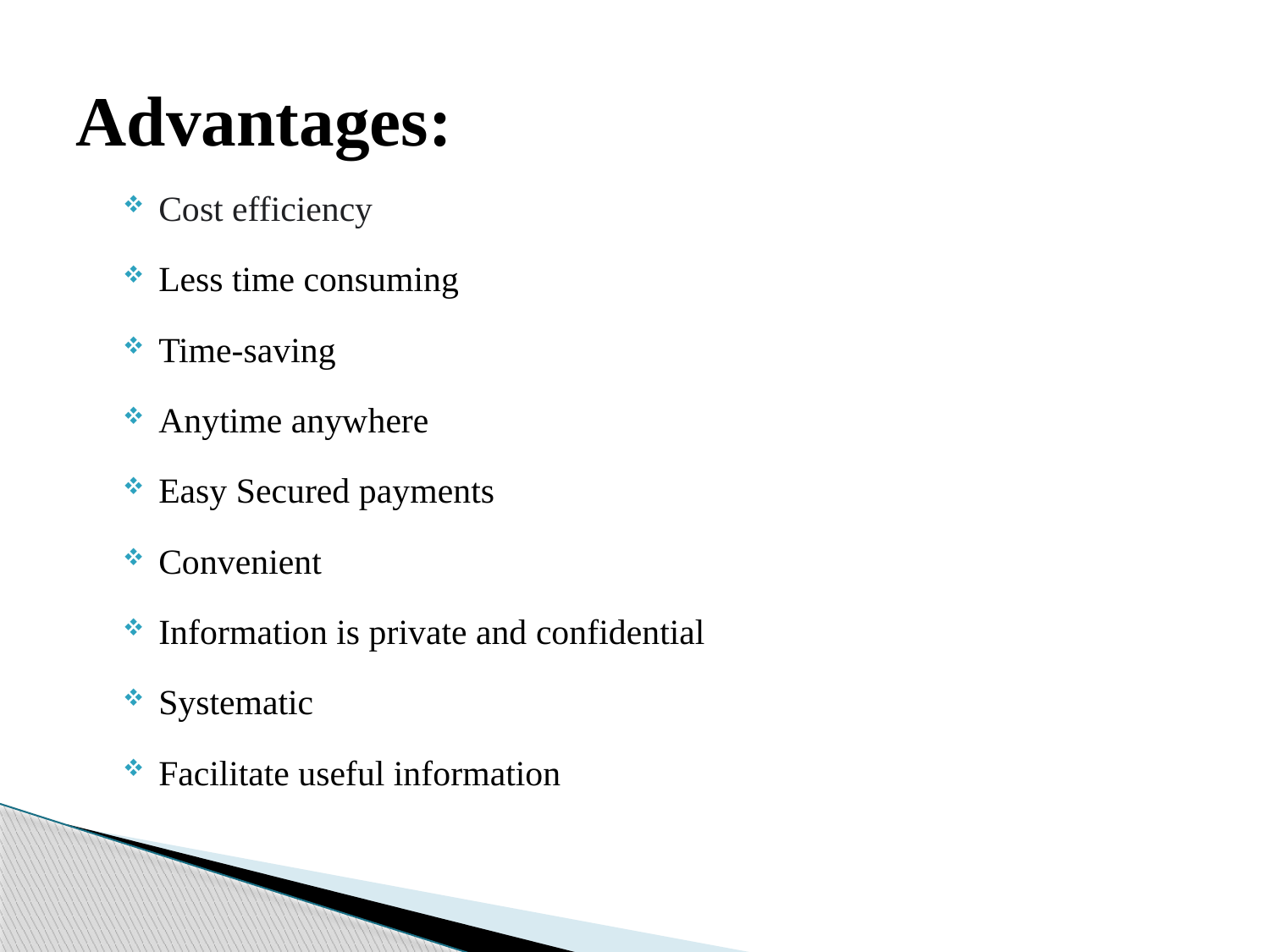

# Advantages:
Cost efficiency
Less time consuming
Time-saving
Anytime anywhere
Easy Secured payments
Convenient
Information is private and confidential
Systematic
Facilitate useful information